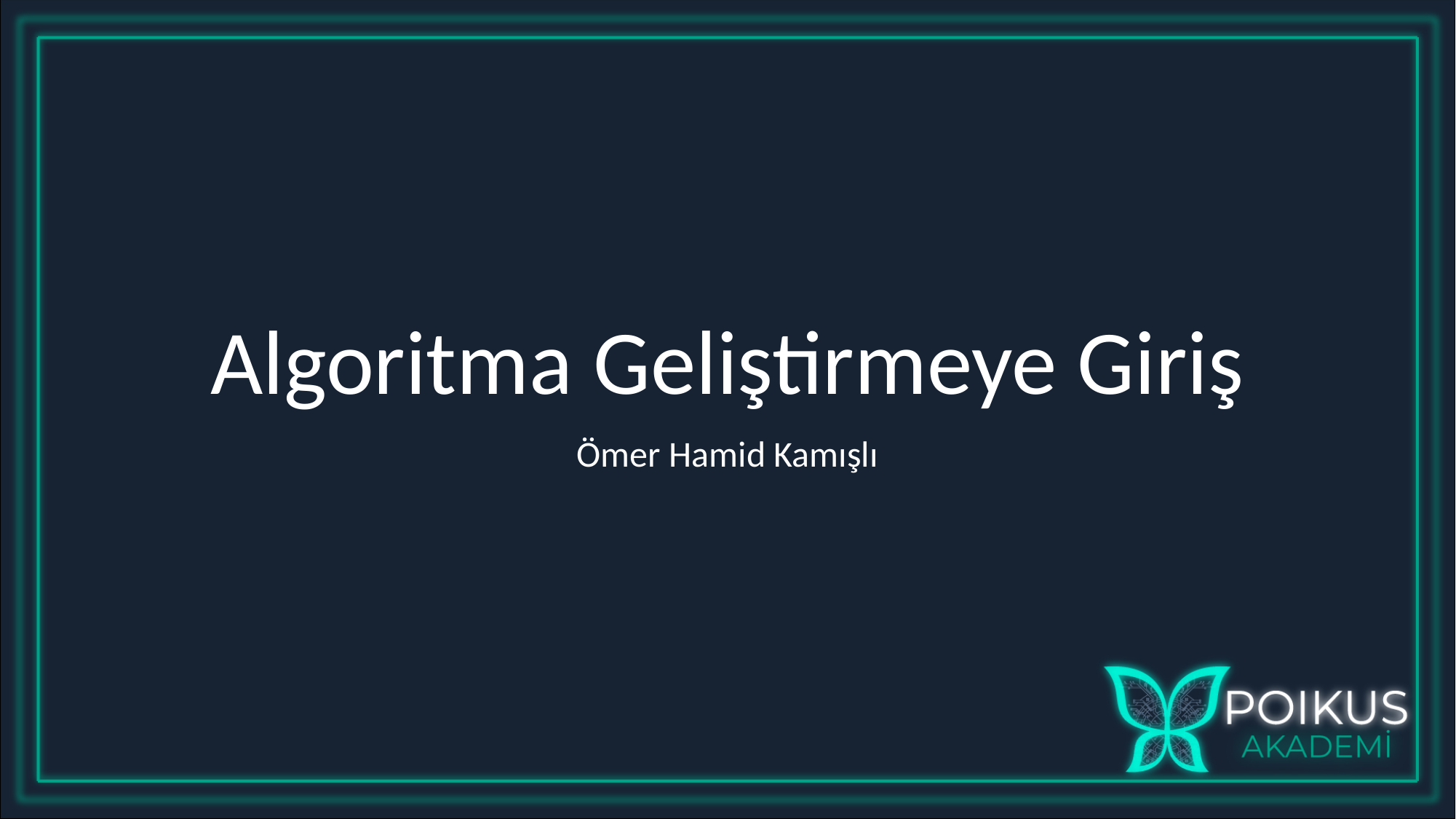

# Algoritma Geliştirmeye Giriş
Ömer Hamid Kamışlı